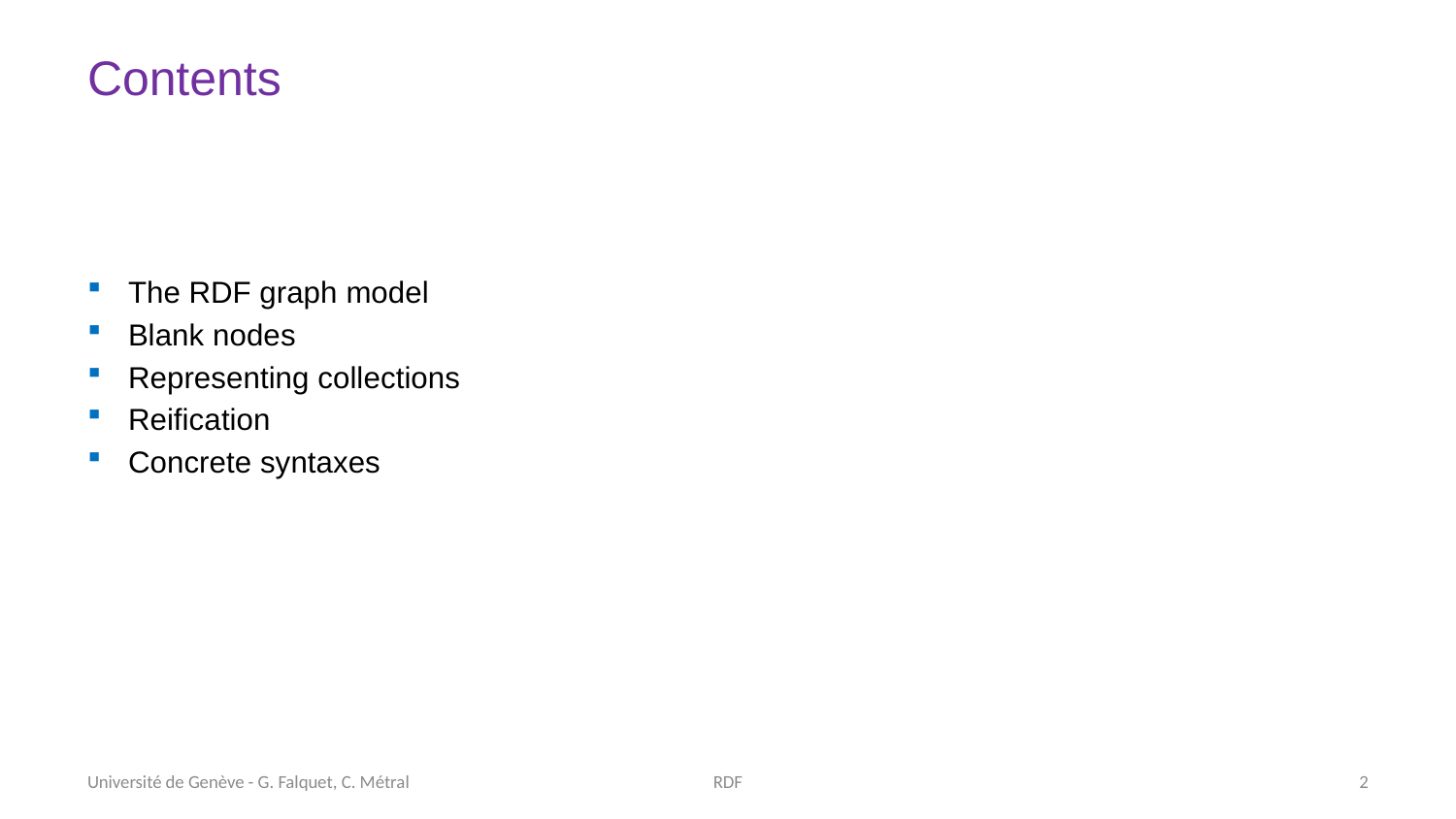

# Contents
The RDF graph model
Blank nodes
Representing collections
Reification
Concrete syntaxes

Université de Genève - G. Falquet, C. Métral
RDF
2